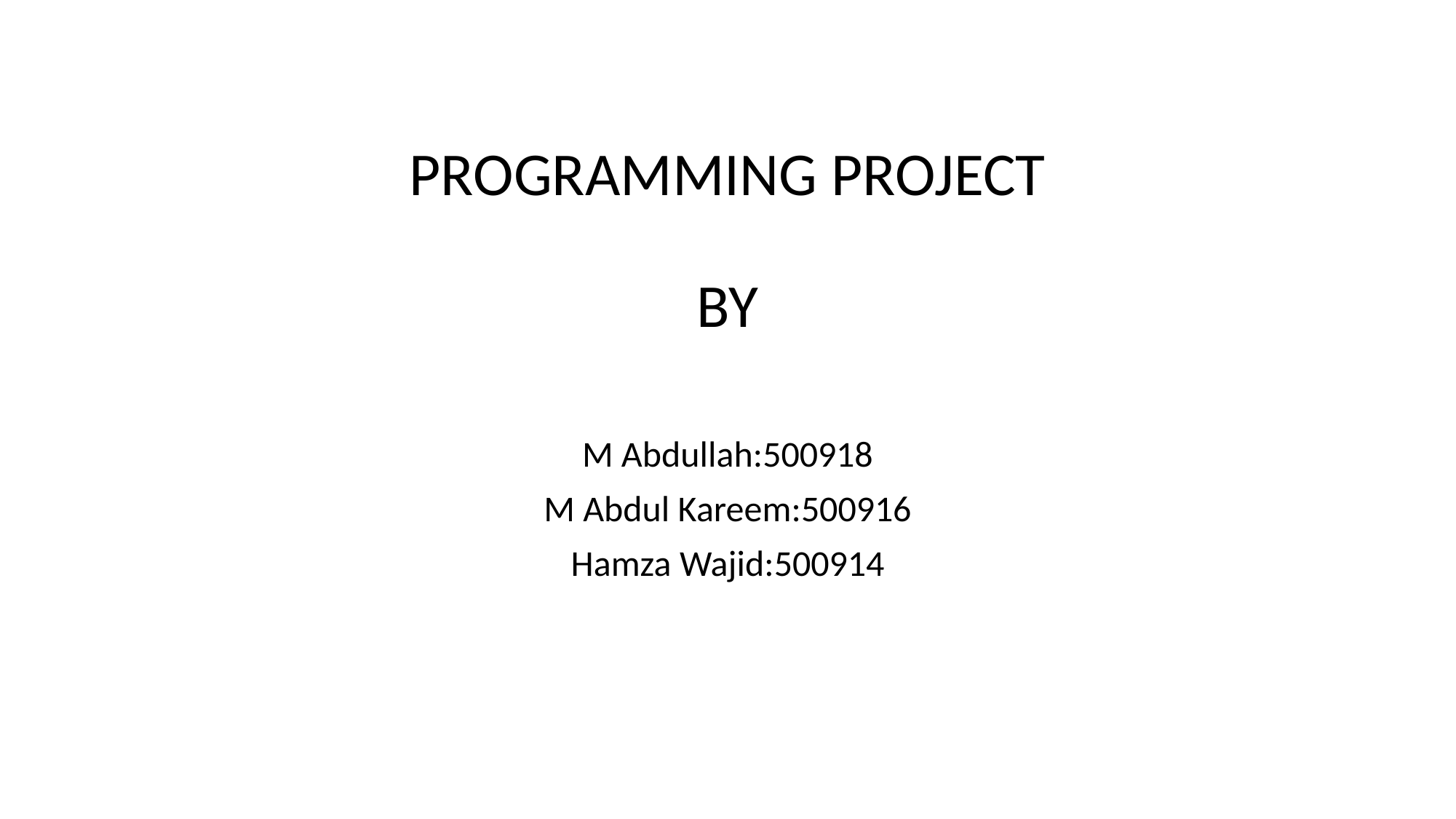

# PROGRAMMING PROJECT BY
M Abdullah:500918
M Abdul Kareem:500916
Hamza Wajid:500914